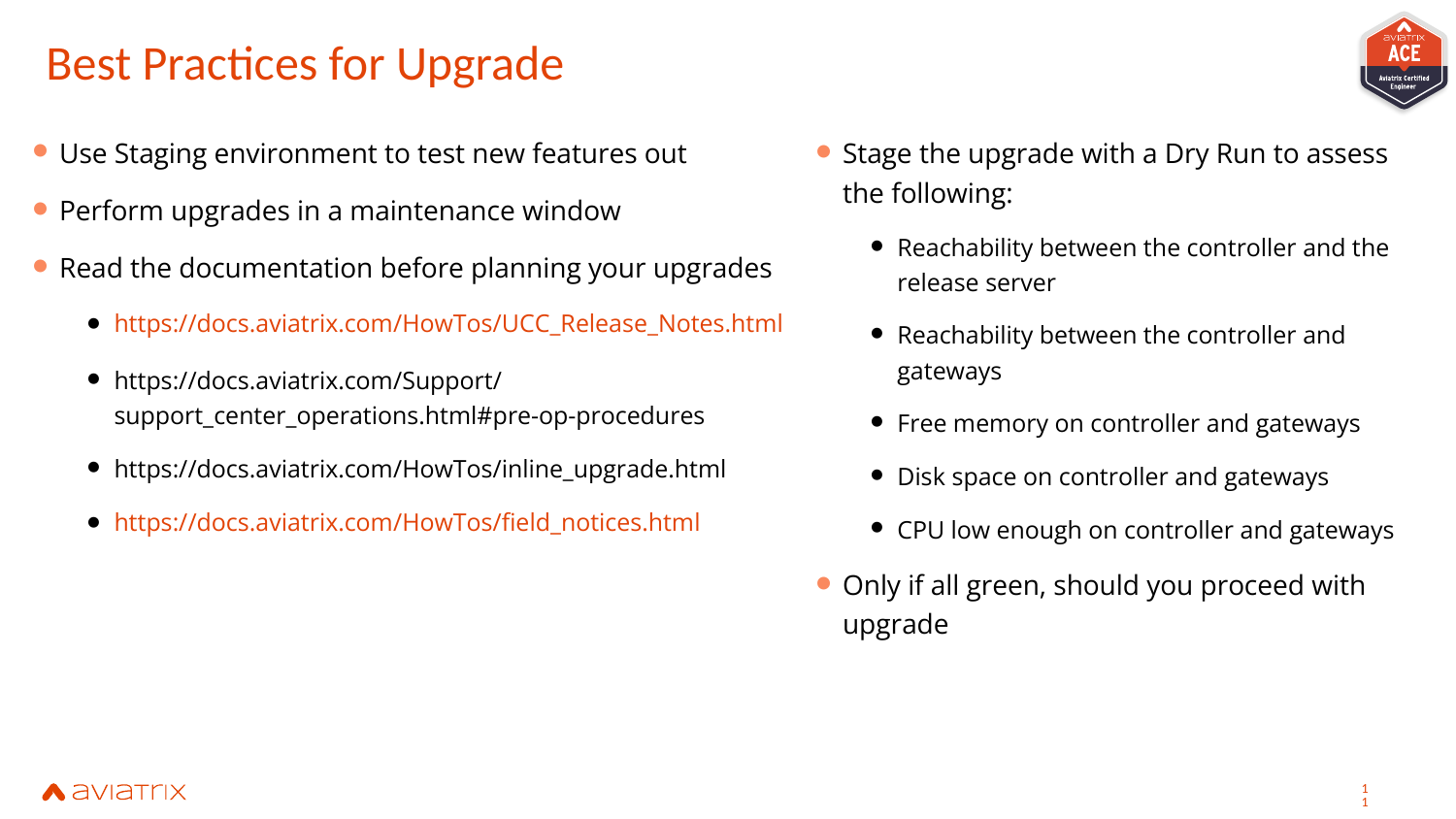

# Best Practices for Upgrade
Use Staging environment to test new features out
Perform upgrades in a maintenance window
Read the documentation before planning your upgrades
https://docs.aviatrix.com/HowTos/UCC_Release_Notes.html
https://docs.aviatrix.com/Support/support_center_operations.html#pre-op-procedures
https://docs.aviatrix.com/HowTos/inline_upgrade.html
https://docs.aviatrix.com/HowTos/field_notices.html
Stage the upgrade with a Dry Run to assess the following:
Reachability between the controller and the release server
Reachability between the controller and gateways
Free memory on controller and gateways
Disk space on controller and gateways
CPU low enough on controller and gateways
Only if all green, should you proceed with upgrade

11